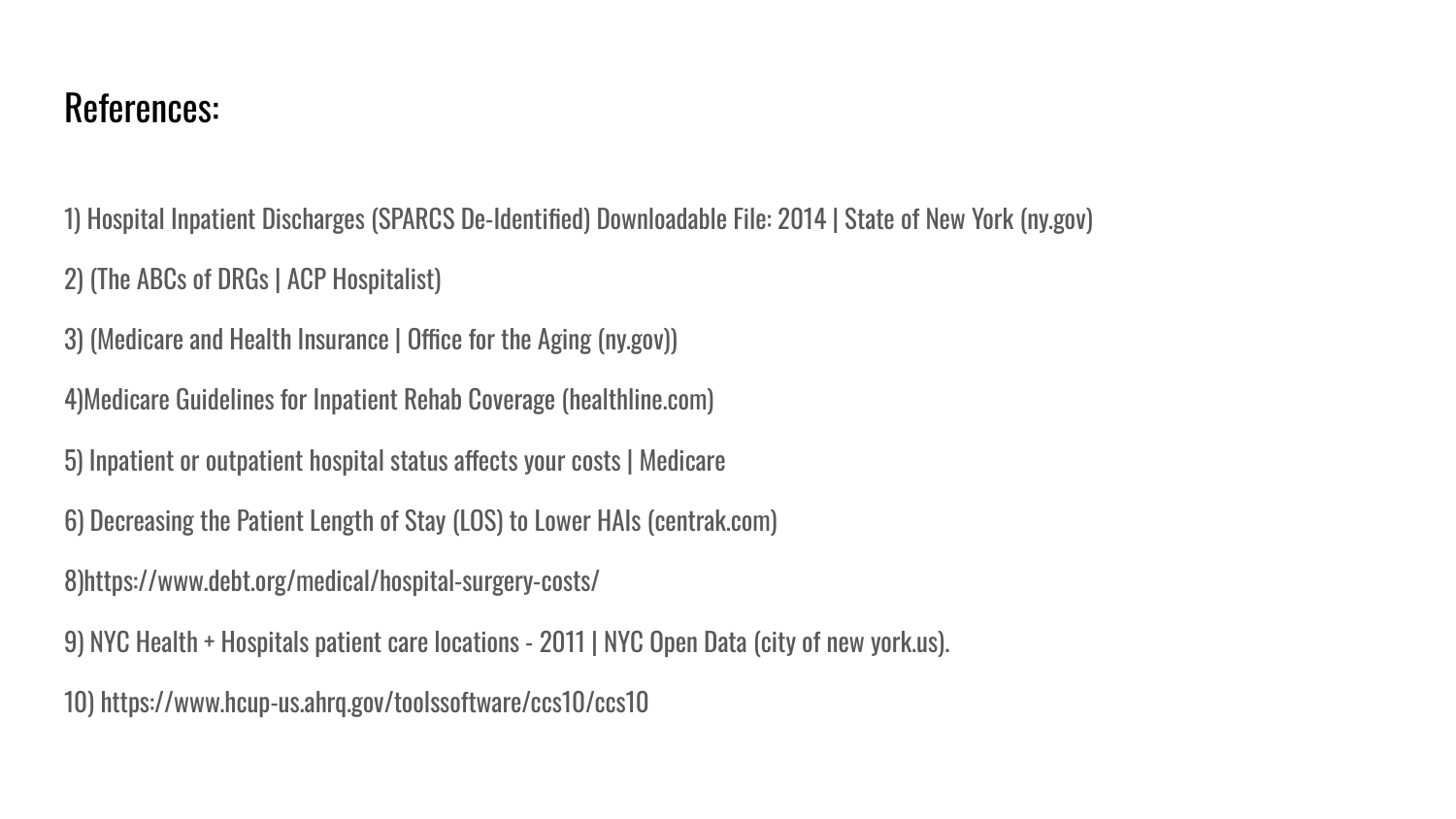

# References:
1) Hospital Inpatient Discharges (SPARCS De-Identified) Downloadable File: 2014 | State of New York (ny.gov)
2) (The ABCs of DRGs | ACP Hospitalist)
3) (Medicare and Health Insurance | Office for the Aging (ny.gov))
4)Medicare Guidelines for Inpatient Rehab Coverage (healthline.com)
5) Inpatient or outpatient hospital status affects your costs | Medicare
6) Decreasing the Patient Length of Stay (LOS) to Lower HAIs (centrak.com)
8)https://www.debt.org/medical/hospital-surgery-costs/
9) NYC Health + Hospitals patient care locations - 2011 | NYC Open Data (city of new york.us).
10) https://www.hcup-us.ahrq.gov/toolssoftware/ccs10/ccs10